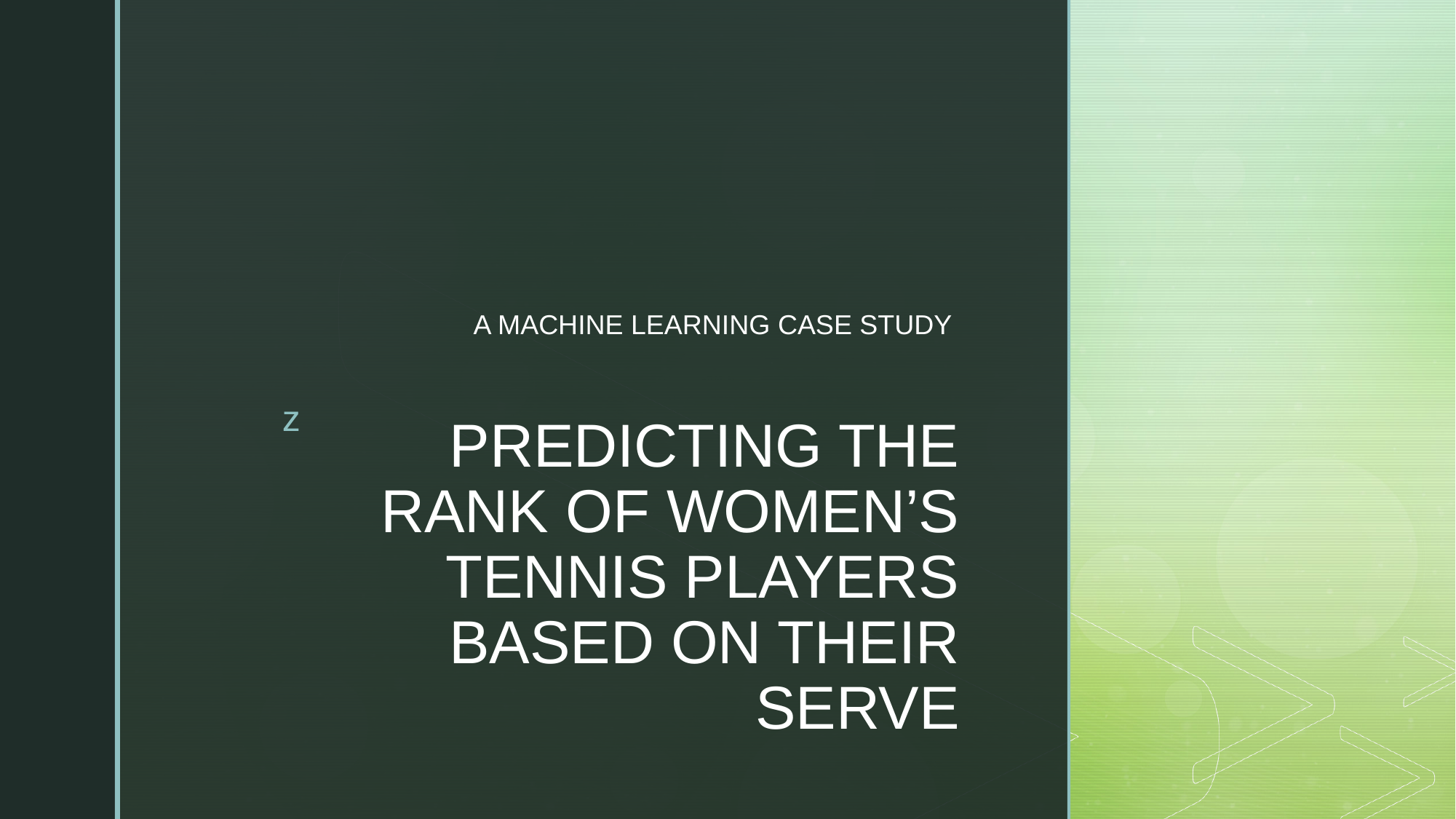

A Machine Learning Case Study

# Predicting The Rank of Women’s Tennis Players Based on Their Serve